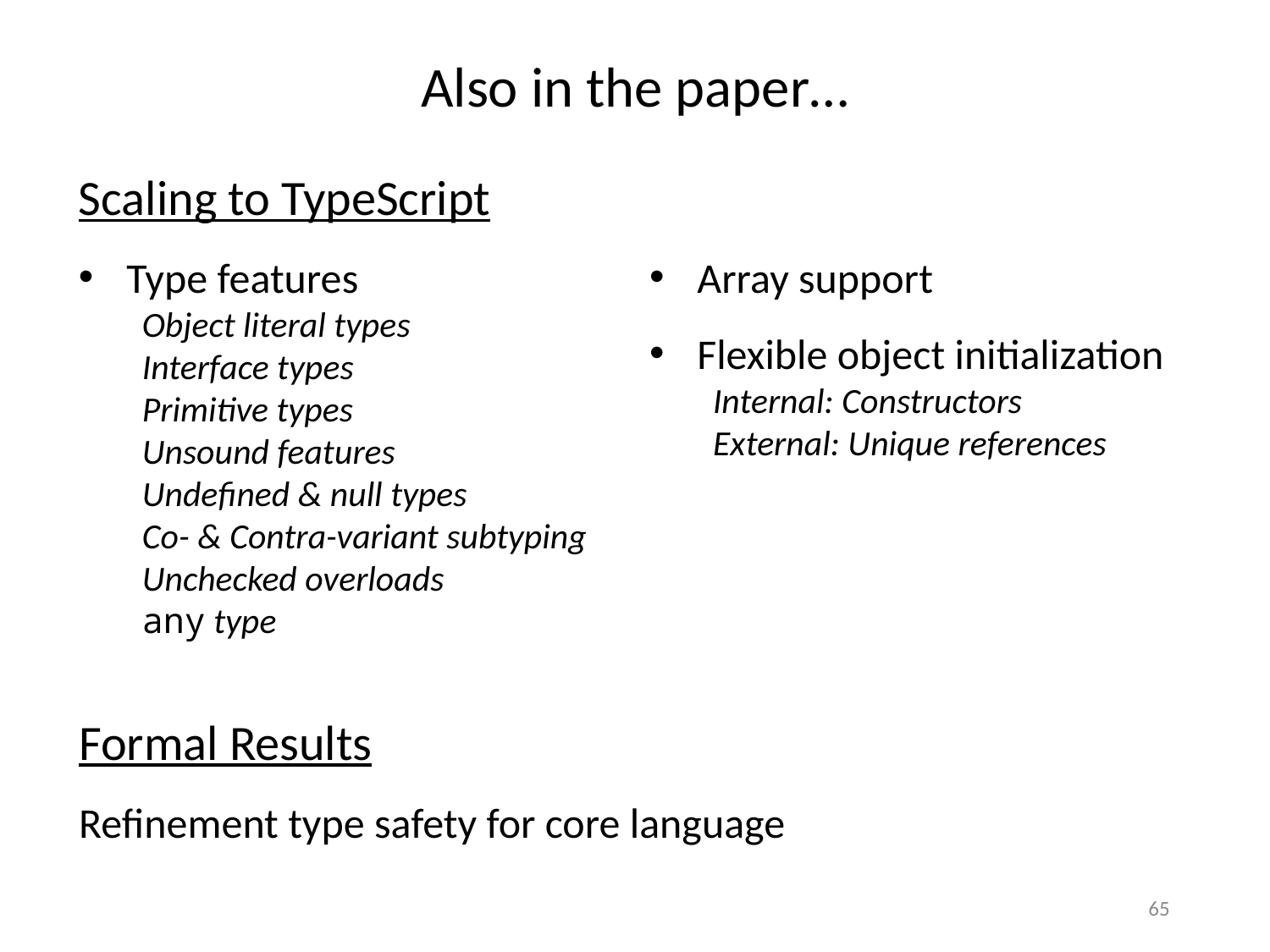

Also in the paper…
Scaling to TypeScript
Type features
Object literal types
Interface types
Primitive types
Unsound features
Undefined & null types
Co- & Contra-variant subtyping
Unchecked overloads
any type
Array support
Flexible object initialization
Internal: Constructors
External: Unique references
Formal Results
Refinement type safety for core language
65